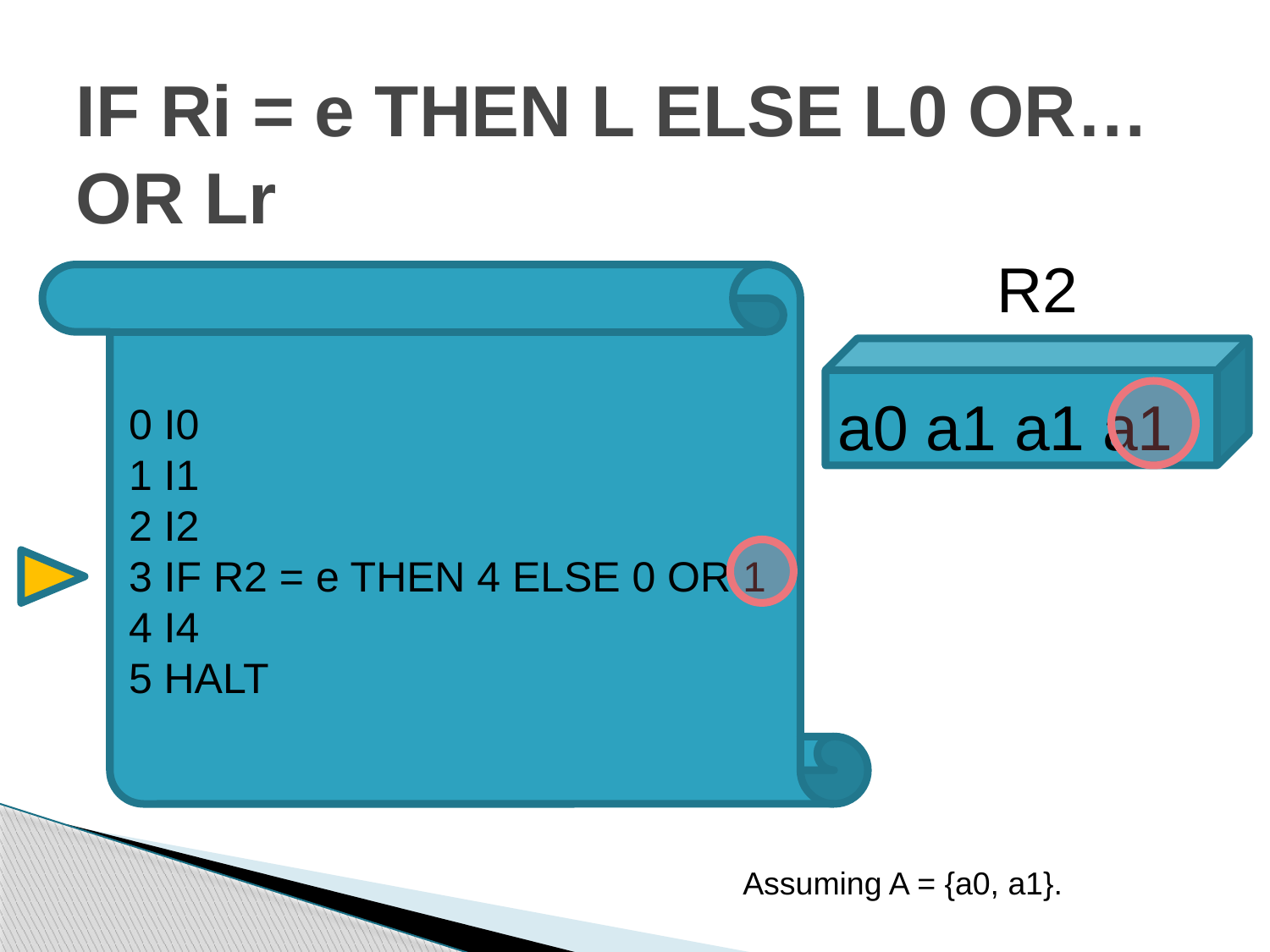

# IF Ri = e THEN L ELSE L0 OR…OR Lr

R2

a0 a1 a1 a1

0 I0
1 I1
2 I2
3 IF R2 = e THEN 4 ELSE 0 OR 1
4 I4
5 HALT

Assuming A = {a0, a1}.